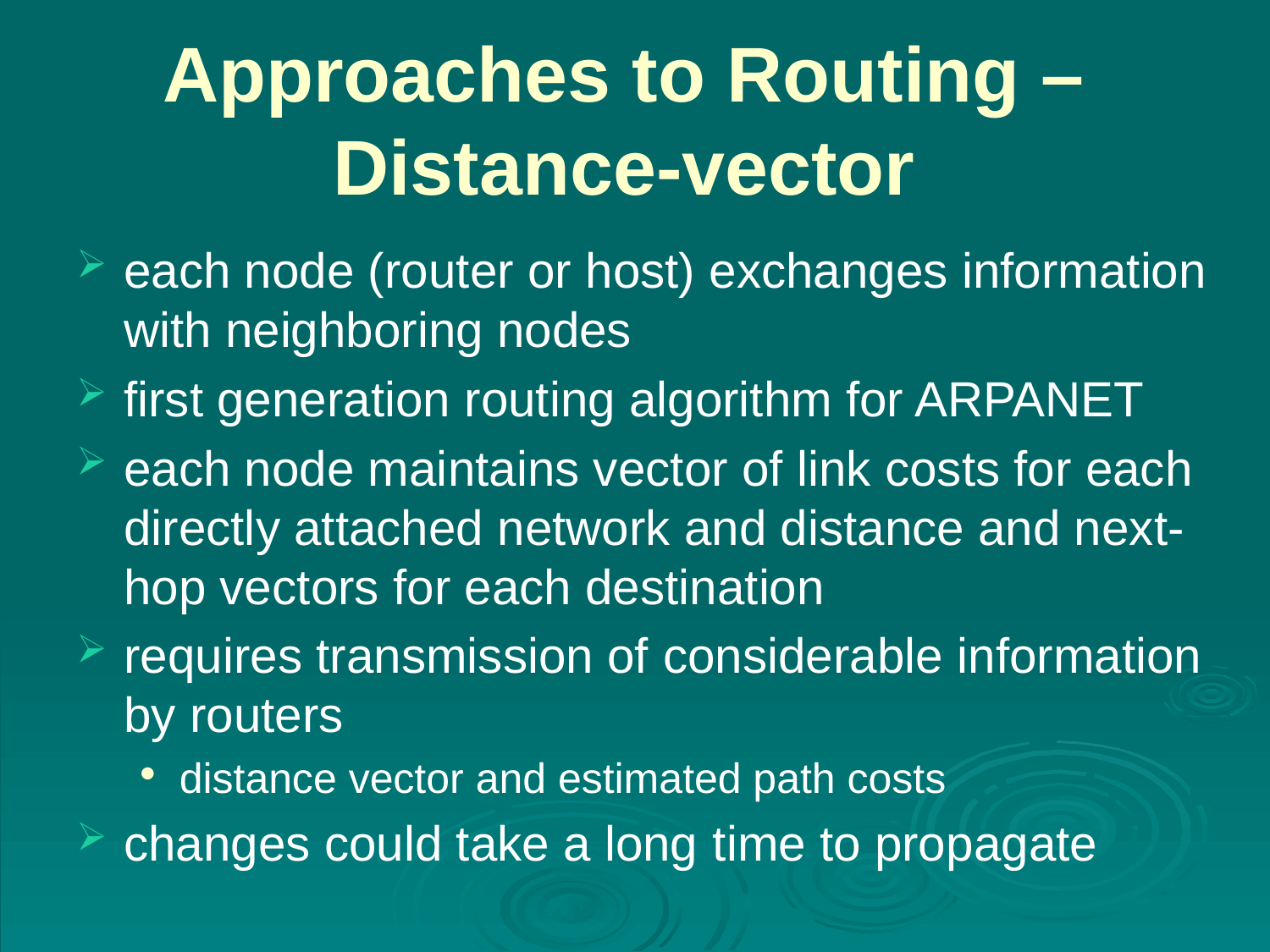

# Approaches to Routing – Distance-vector
each node (router or host) exchanges information with neighboring nodes
first generation routing algorithm for ARPANET
each node maintains vector of link costs for each directly attached network and distance and next-hop vectors for each destination
requires transmission of considerable information by routers
distance vector and estimated path costs
changes could take a long time to propagate